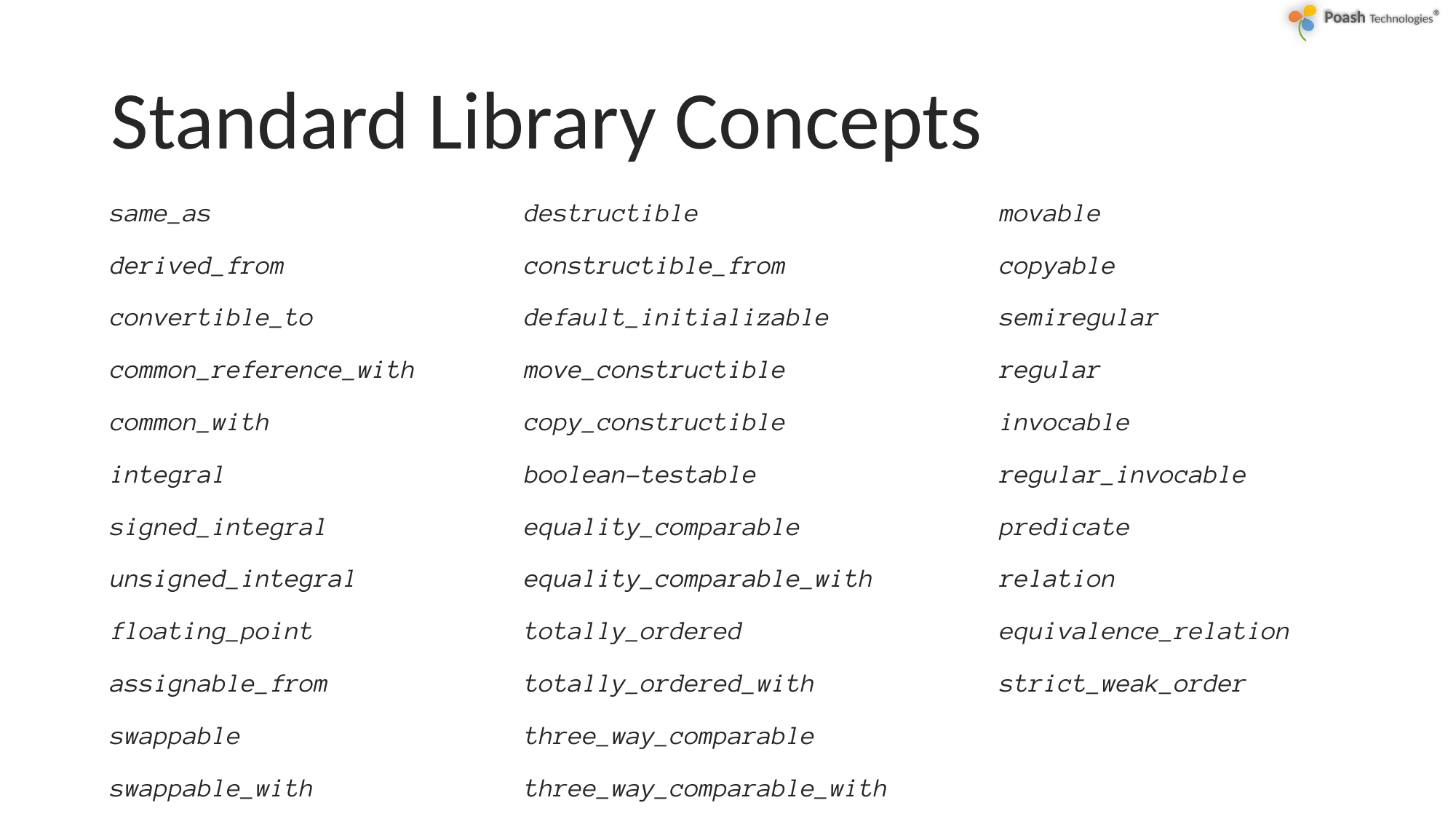

# Standard Library Concepts
same_as
derived_from
convertible_to
common_reference_with
common_with
integral
signed_integral
unsigned_integral
floating_point
assignable_from
swappable
swappable_with
destructible
constructible_from
default_initializable
move_constructible
copy_constructible
boolean-testable
equality_comparable
equality_comparable_with
totally_ordered
totally_ordered_with
three_way_comparable
three_way_comparable_with
movable
copyable
semiregular
regular
invocable
regular_invocable
predicate
relation
equivalence_relation
strict_weak_order